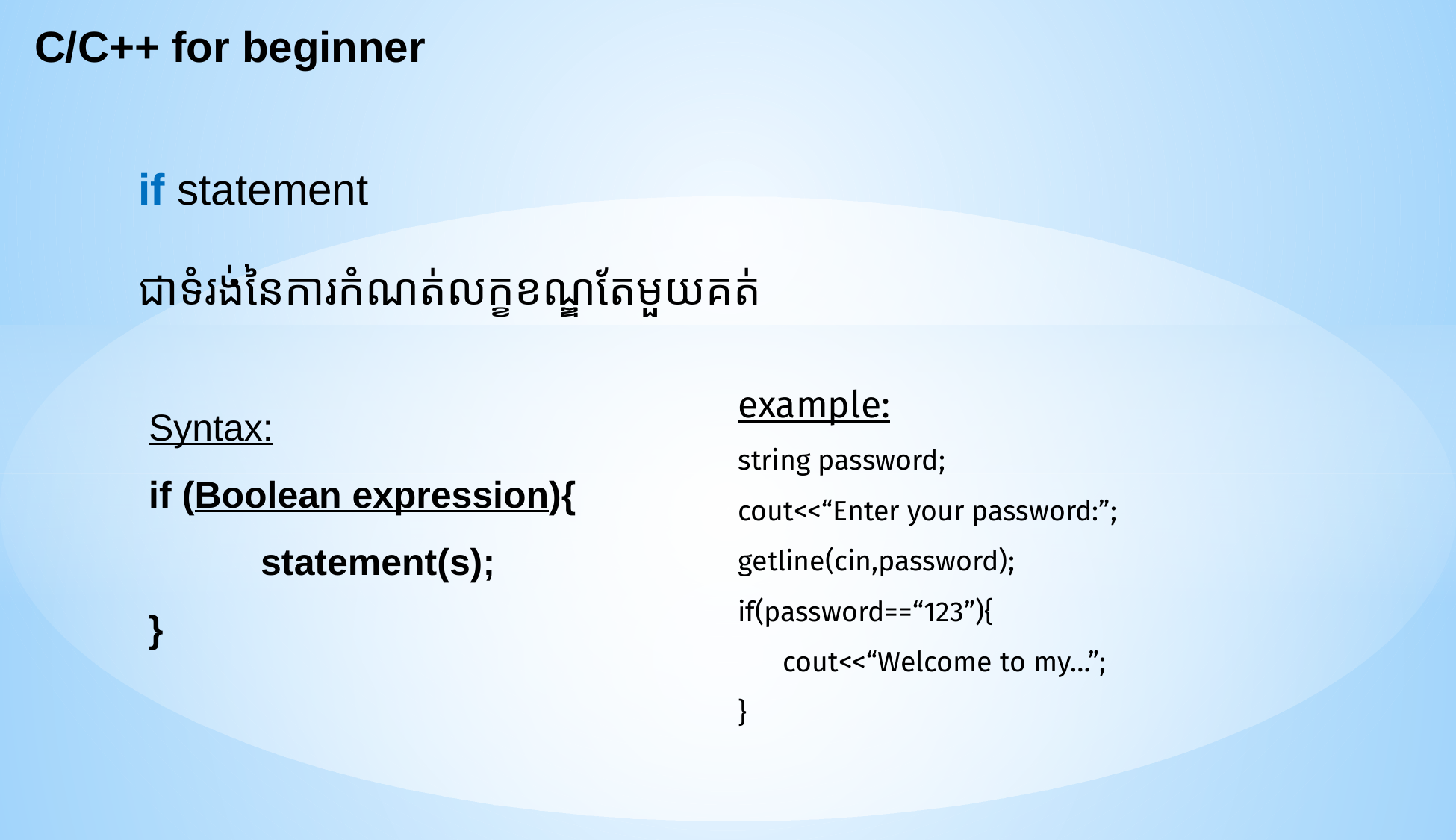

C/C++ for beginner
if statement
ជាទំរង់នៃការកំណត់លក្ខខណ្ឌតែមួយគត់

Syntax:
if (Boolean expression){	​​
    	statement(s);
}
example:
string password;
cout<<“Enter your password:”;
getline(cin,password);
if(password==“123”){
      cout<<“Welcome to my…”;
}